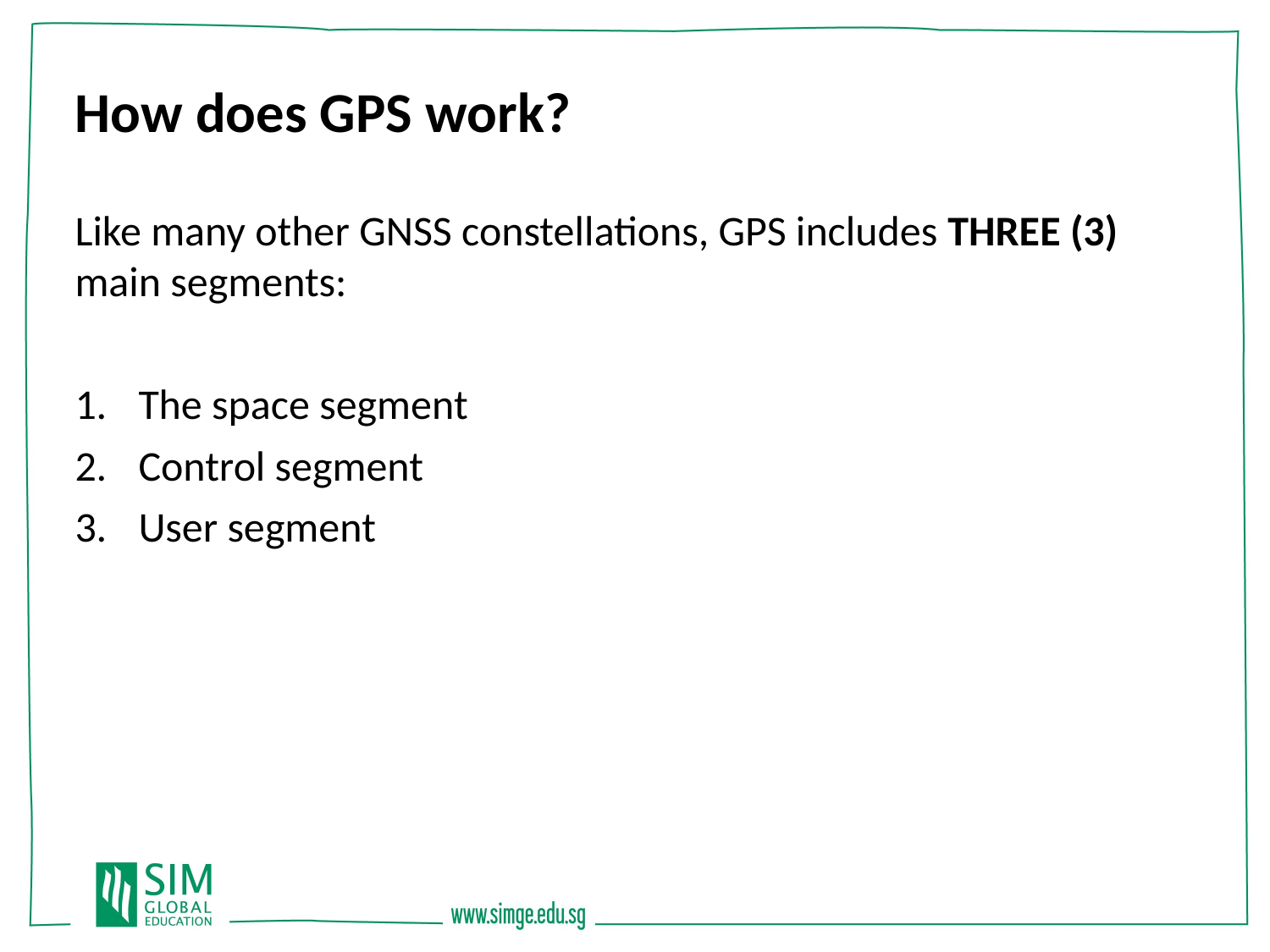

How does GPS work?
Like many other GNSS constellations, GPS includes THREE (3) main segments:

The space segment
Control segment
User segment